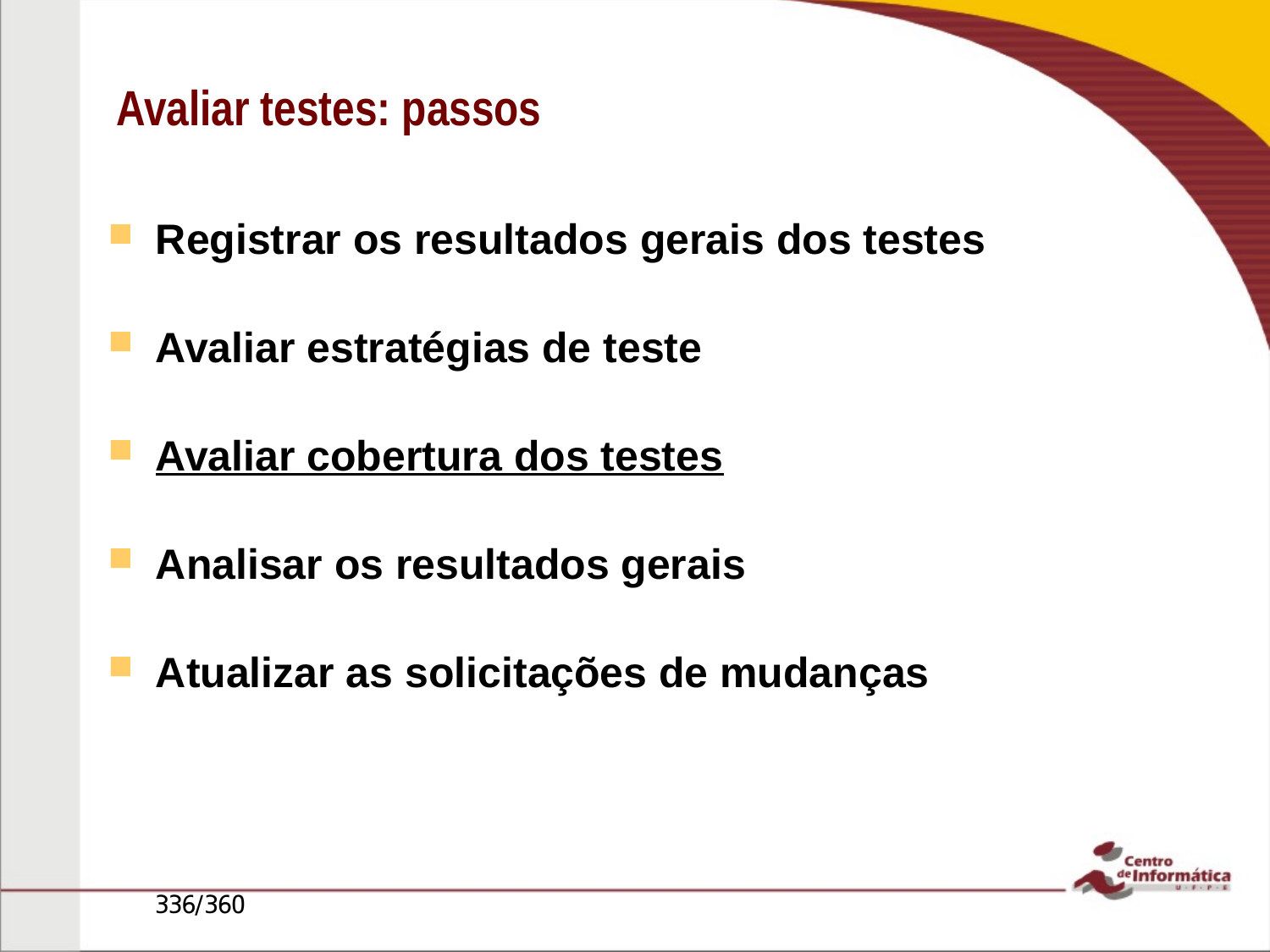

Avaliar testes: passos
Registrar os resultados gerais dos testes

Avaliar estratégias de teste

Avaliar cobertura dos testes

Analisar os resultados gerais

Atualizar as solicitações de mudanças
336/360